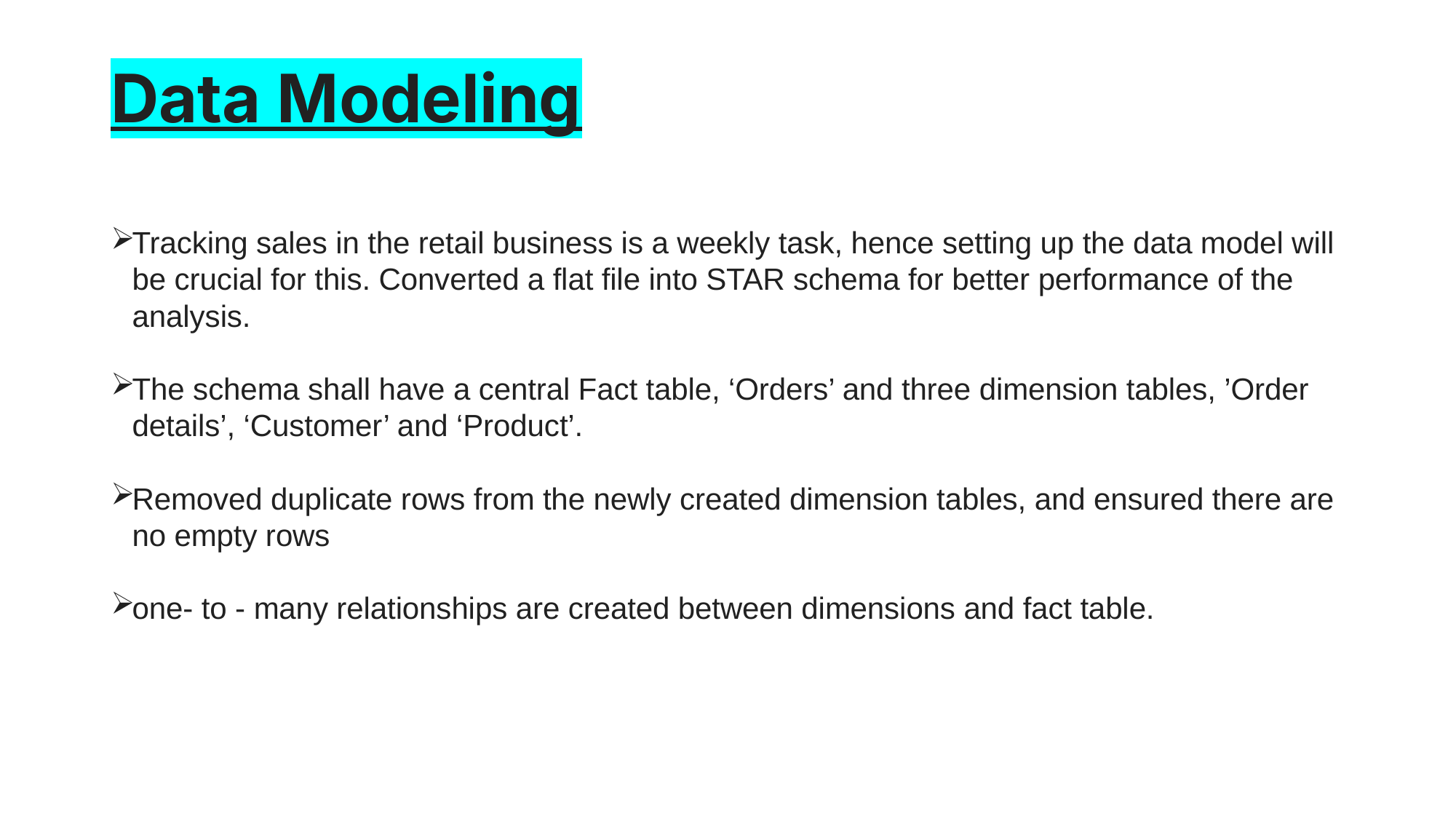

# Data Modeling
Tracking sales in the retail business is a weekly task, hence setting up the data model will be crucial for this. Converted a flat file into STAR schema for better performance of the analysis.

The schema shall have a central Fact table, ‘Orders’ and three dimension tables, ’Order details’, ‘Customer’ and ‘Product’.

Removed duplicate rows from the newly created dimension tables, and ensured there are no empty rows

one- to - many relationships are created between dimensions and fact table.